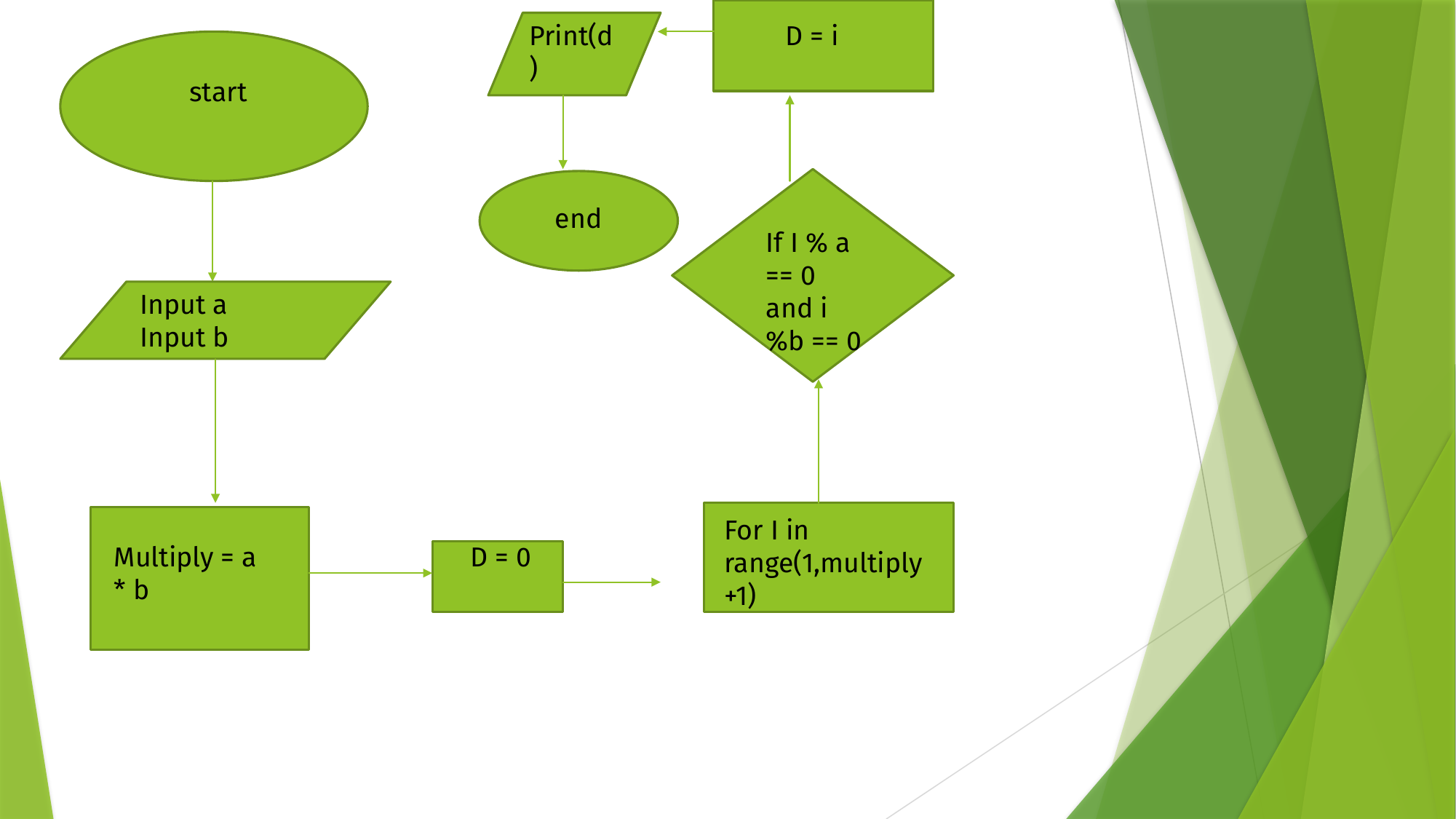

Print(d)
D = i

start

end
If I % a == 0 and i%b == 0

Input a
Input b

For I in range(1,multiply+1)
Multiply = a * b
D = 0